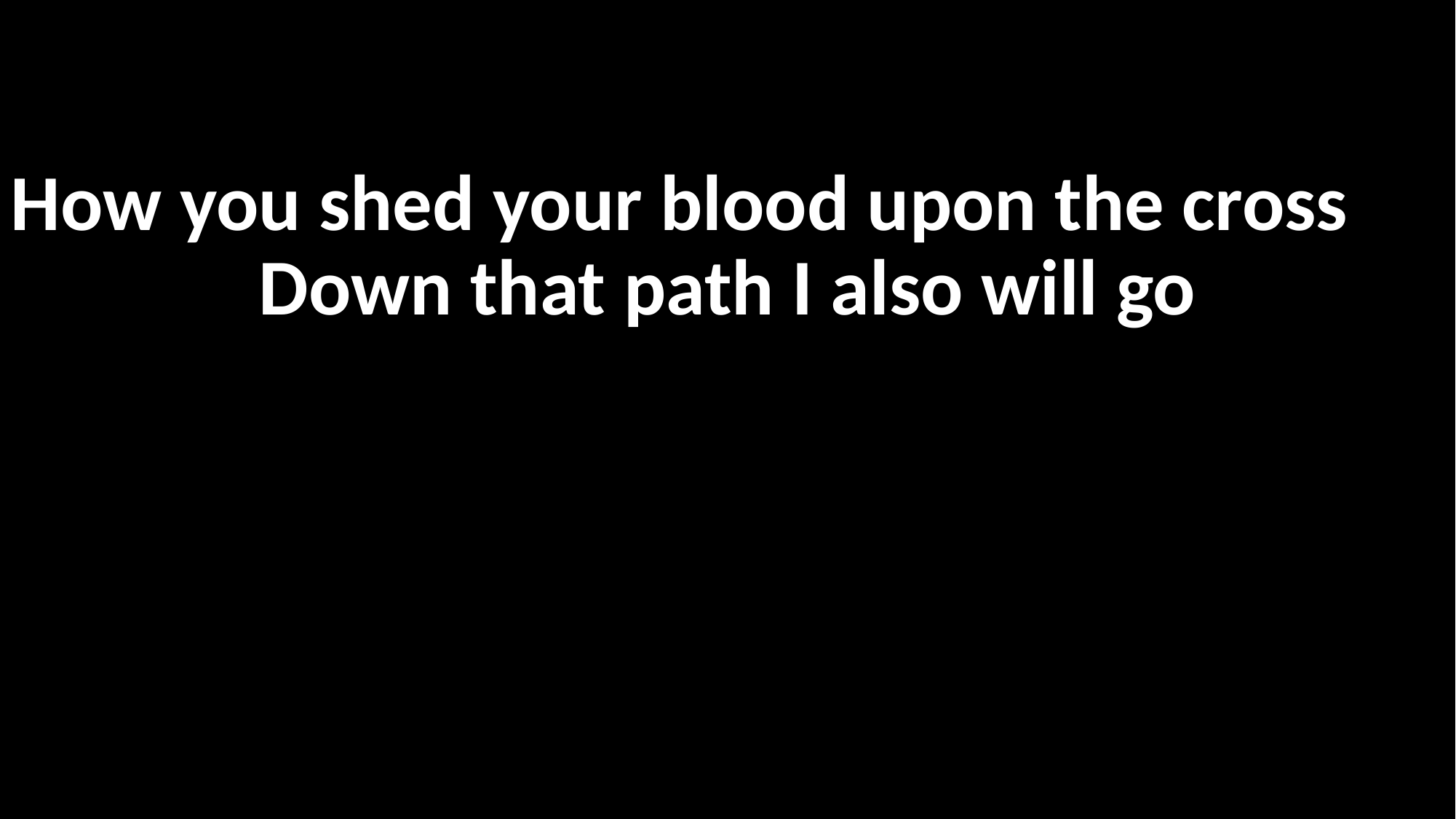

How you shed your blood upon the cross
Down that path I also will go